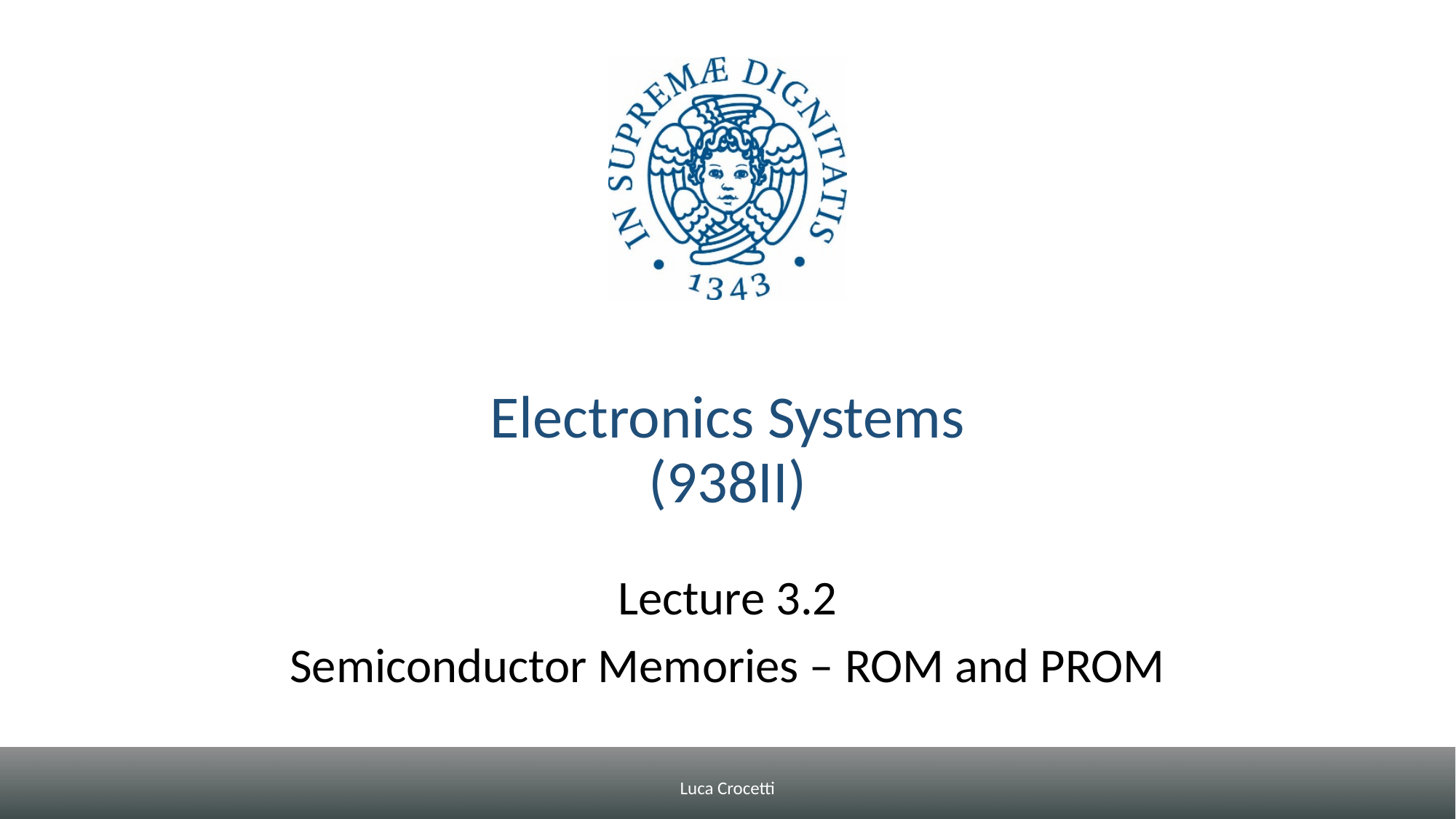

# Electronics Systems (938II)
Lecture 3.2
Semiconductor Memories – ROM and PROM